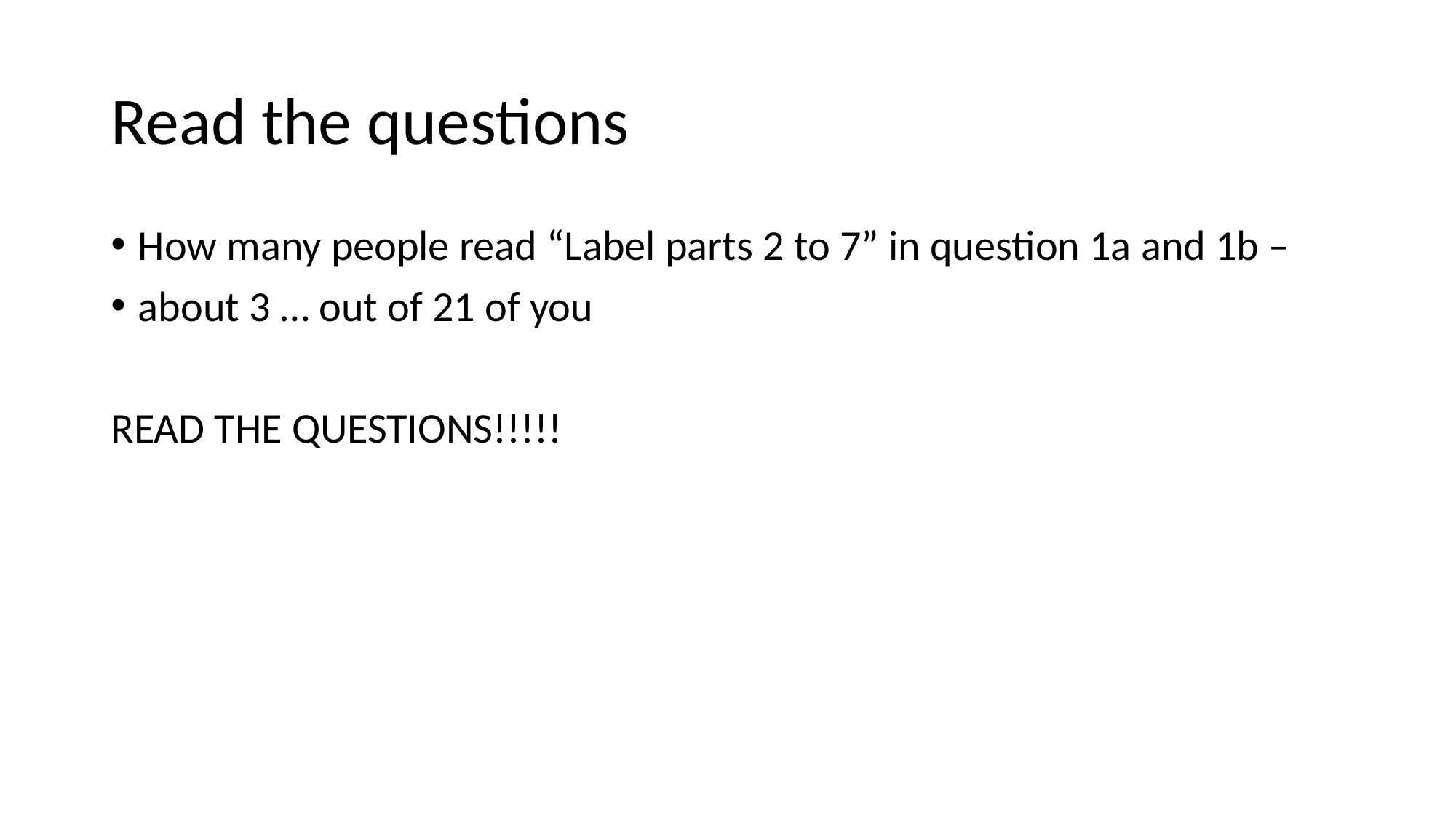

# Read the questions
How many people read “Label parts 2 to 7” in question 1a and 1b –
about 3 … out of 21 of you

READ THE QUESTIONS!!!!!